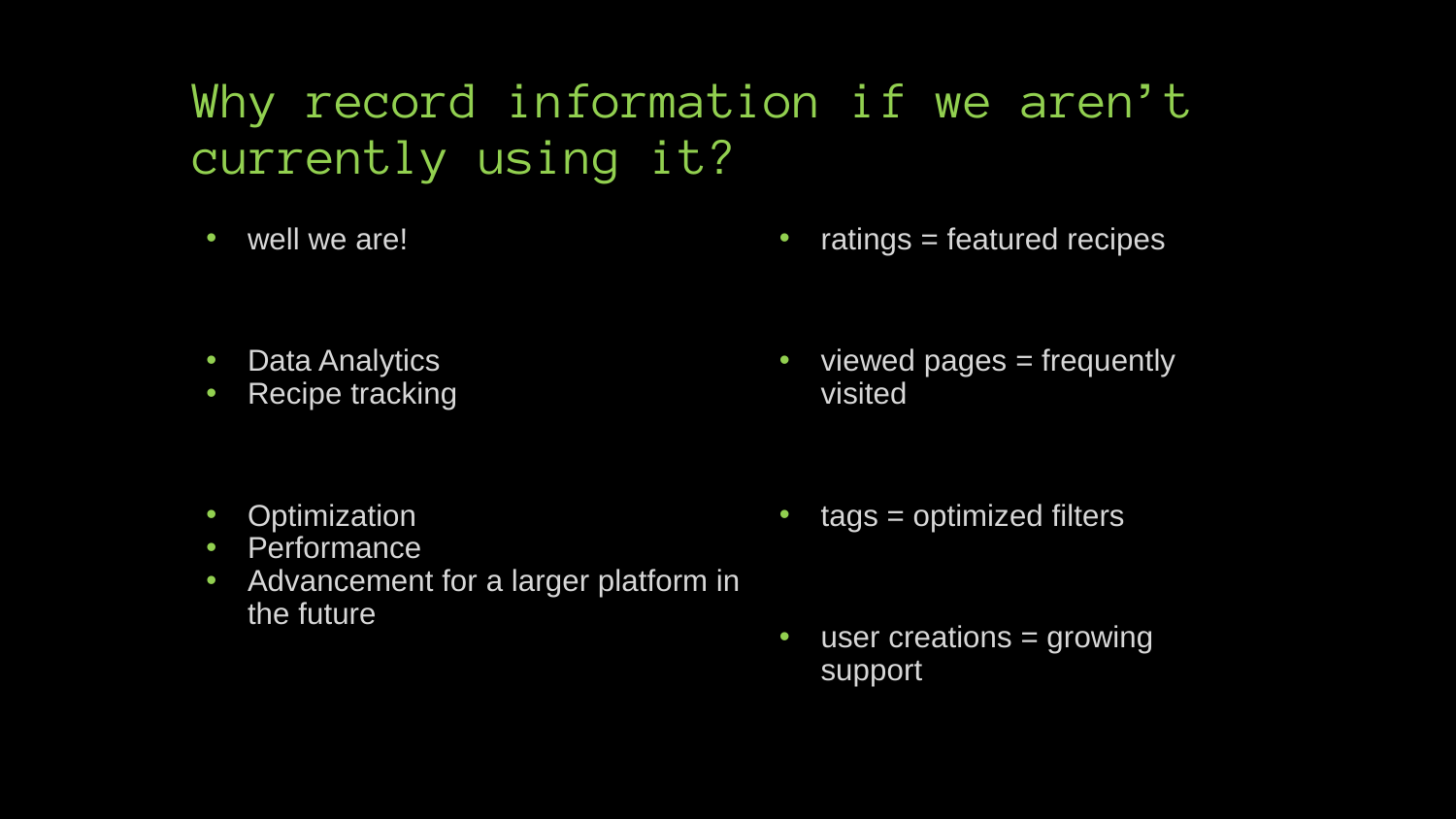

# Why record information if we aren’t currently using it?
well we are!

Data Analytics
Recipe tracking

Optimization
Performance
Advancement for a larger platform in the future
ratings = featured recipes

viewed pages = frequently visited

tags = optimized filters

user creations = growing support